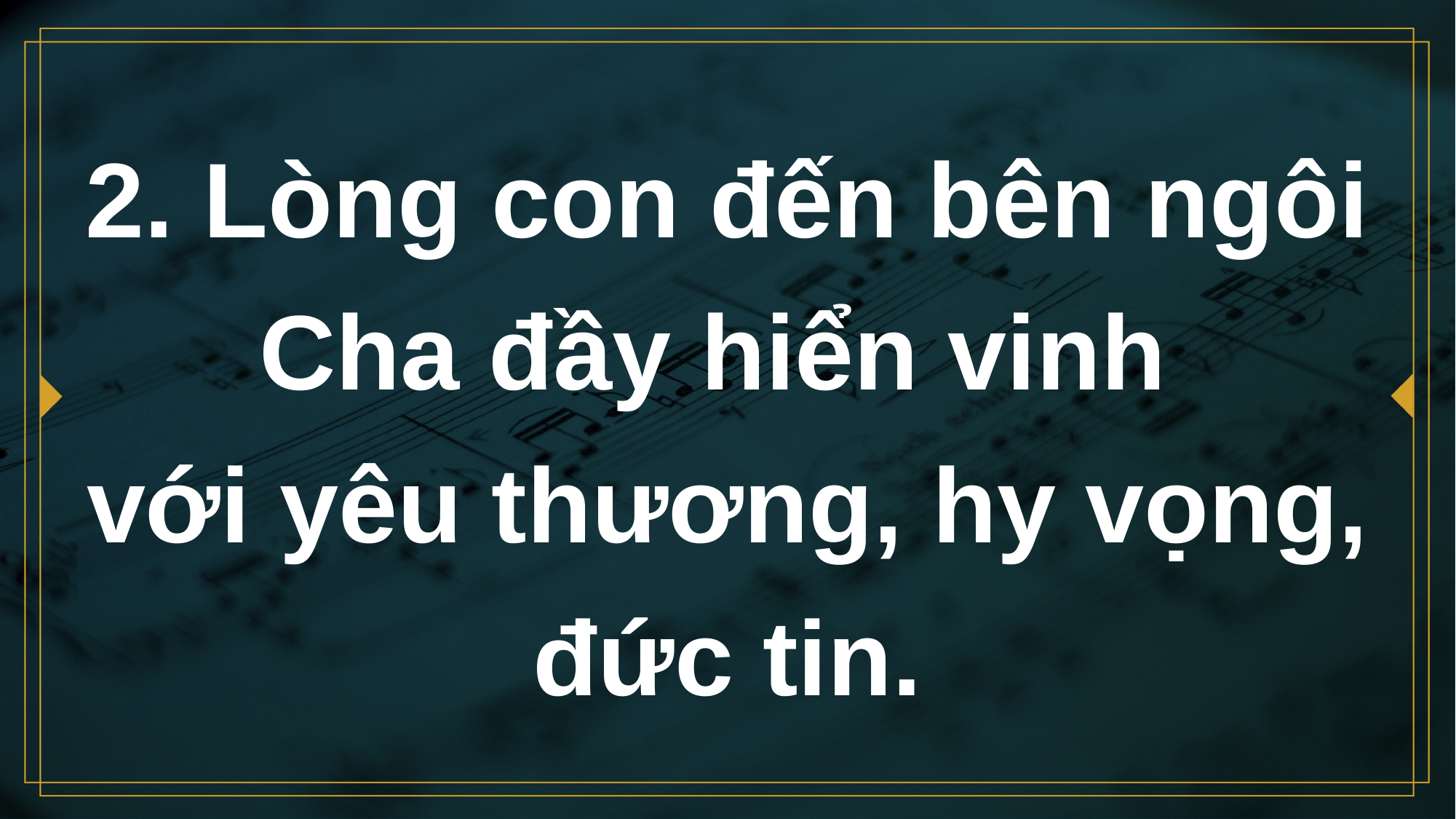

# 2. Lòng con đến bên ngôi Cha đầy hiển vinh
với yêu thương, hy vọng, đức tin.